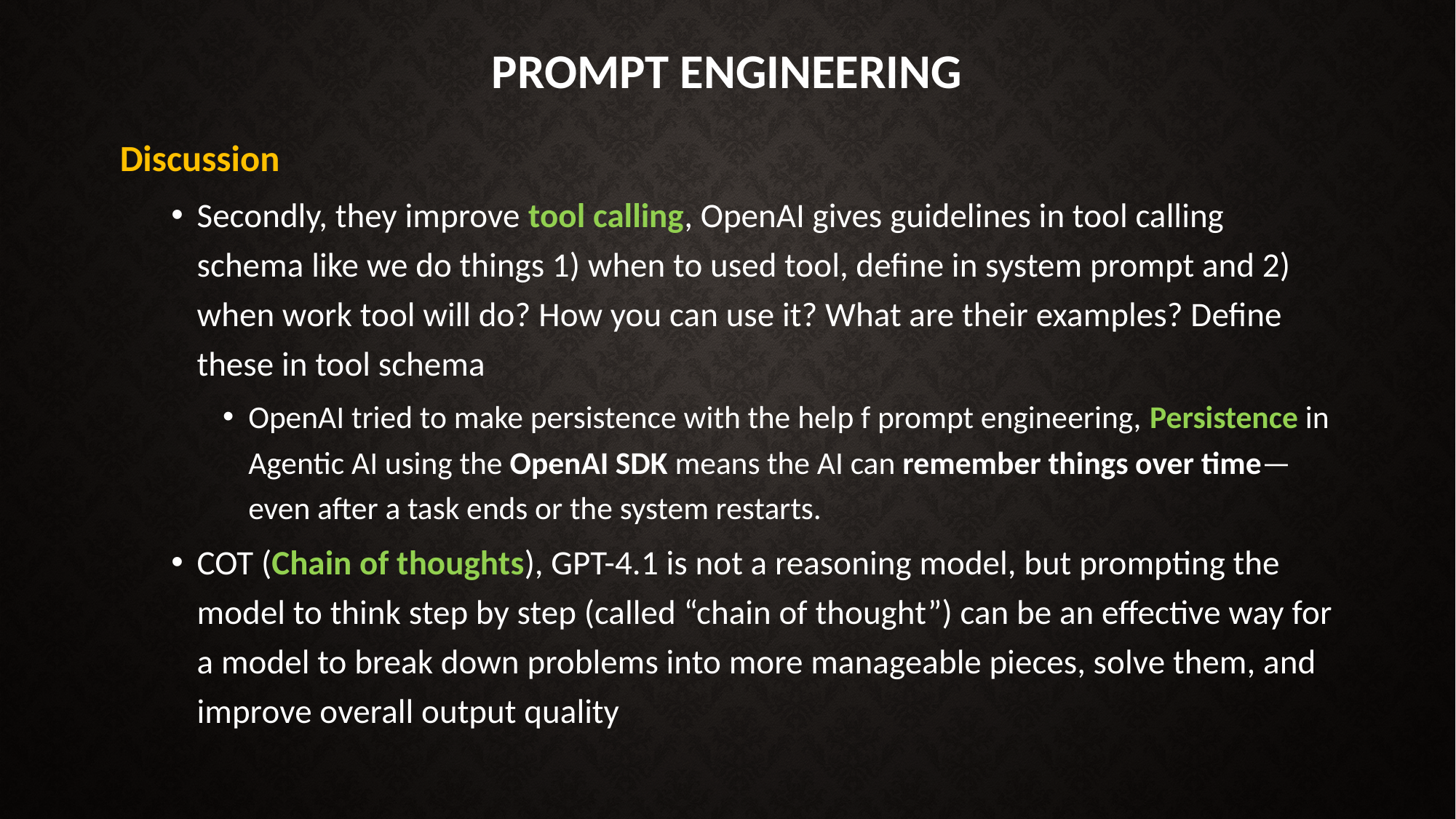

# Prompt Engineering
Discussion
Secondly, they improve tool calling, OpenAI gives guidelines in tool calling schema like we do things 1) when to used tool, define in system prompt and 2) when work tool will do? How you can use it? What are their examples? Define these in tool schema
OpenAI tried to make persistence with the help f prompt engineering, Persistence in Agentic AI using the OpenAI SDK means the AI can remember things over time—even after a task ends or the system restarts.
COT (Chain of thoughts), GPT-4.1 is not a reasoning model, but prompting the model to think step by step (called “chain of thought”) can be an effective way for a model to break down problems into more manageable pieces, solve them, and improve overall output quality